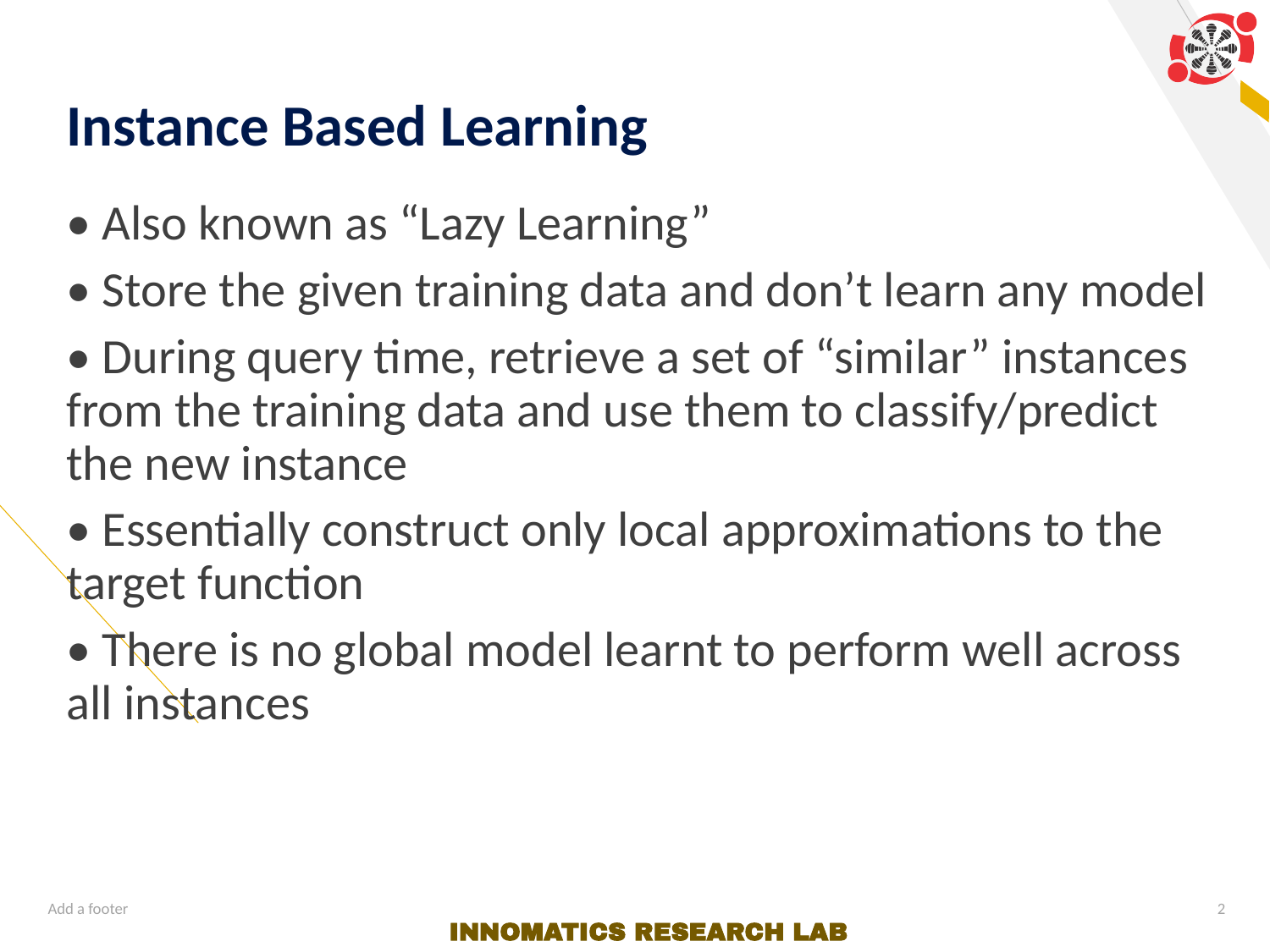

# Instance Based Learning
• Also known as “Lazy Learning”
• Store the given training data and don’t learn any model
• During query time, retrieve a set of “similar” instances from the training data and use them to classify/predict the new instance
• Essentially construct only local approximations to the target function
• There is no global model learnt to perform well across all instances
Add a footer
2